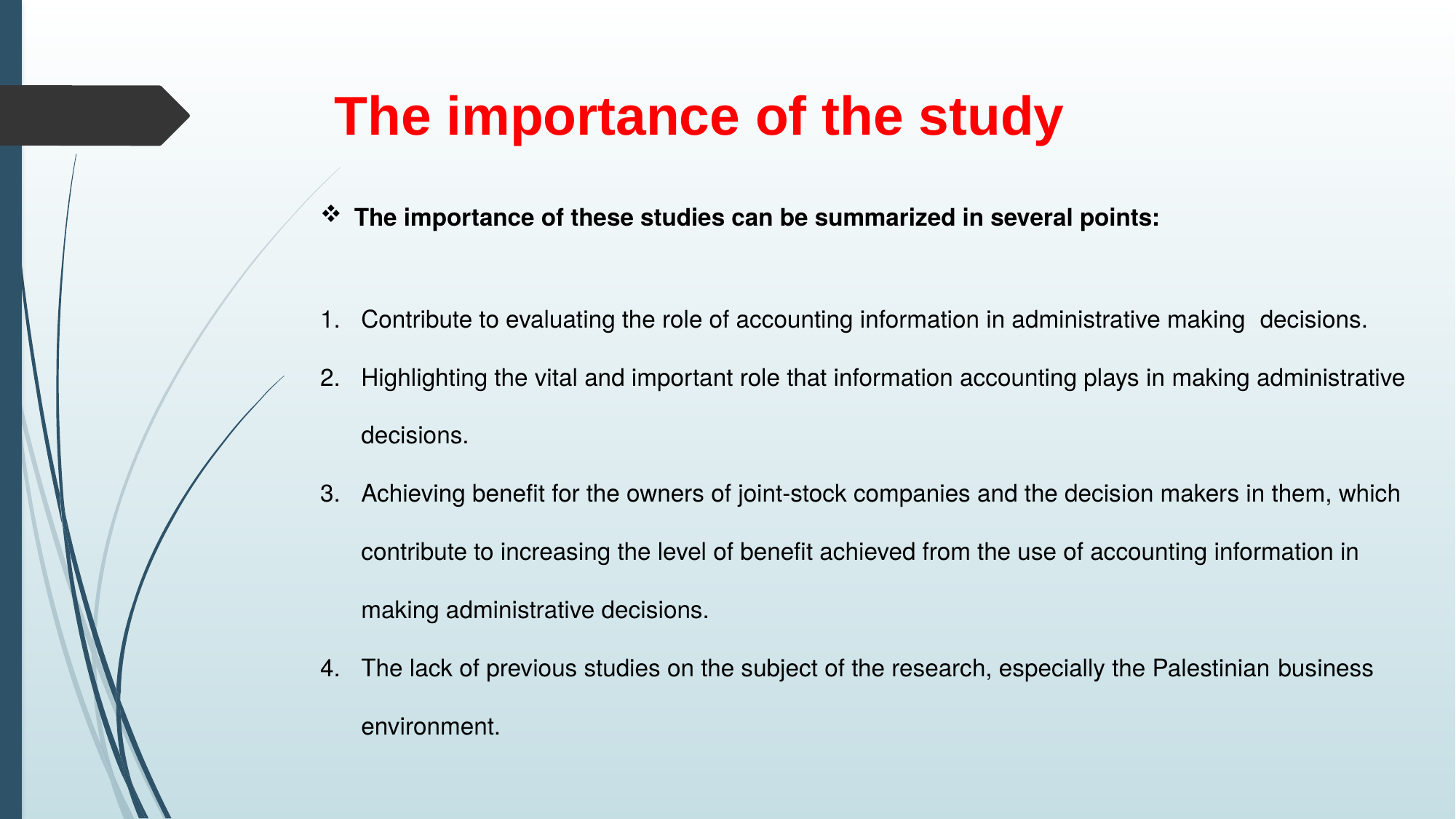

# The importance of the study
The importance of these studies can be summarized in several points:

Contribute to evaluating the role of accounting information in administrative making  decisions.
Highlighting the vital and important role that information accounting plays in making administrative decisions.
Achieving benefit for the owners of joint-stock companies and the decision makers in them, which contribute to increasing the level of benefit achieved from the use of accounting information in making administrative decisions.
The lack of previous studies on the subject of the research, especially the Palestinian business environment.